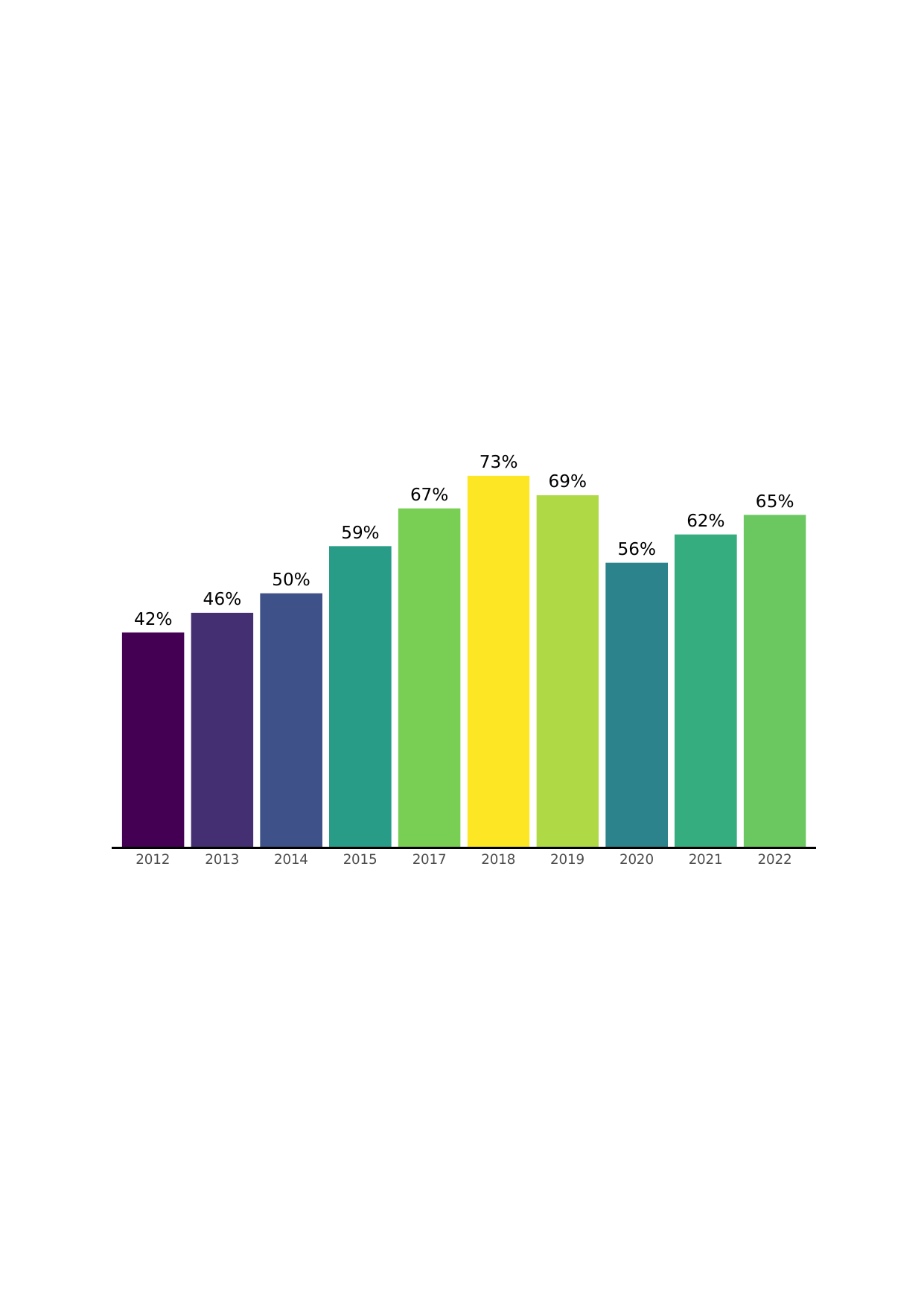

73%

69%
67%

65%

62%
59%

56%

50%

46%

42%

2012
2013
2014
2015
2017
2018
2019
2020
2021
2022